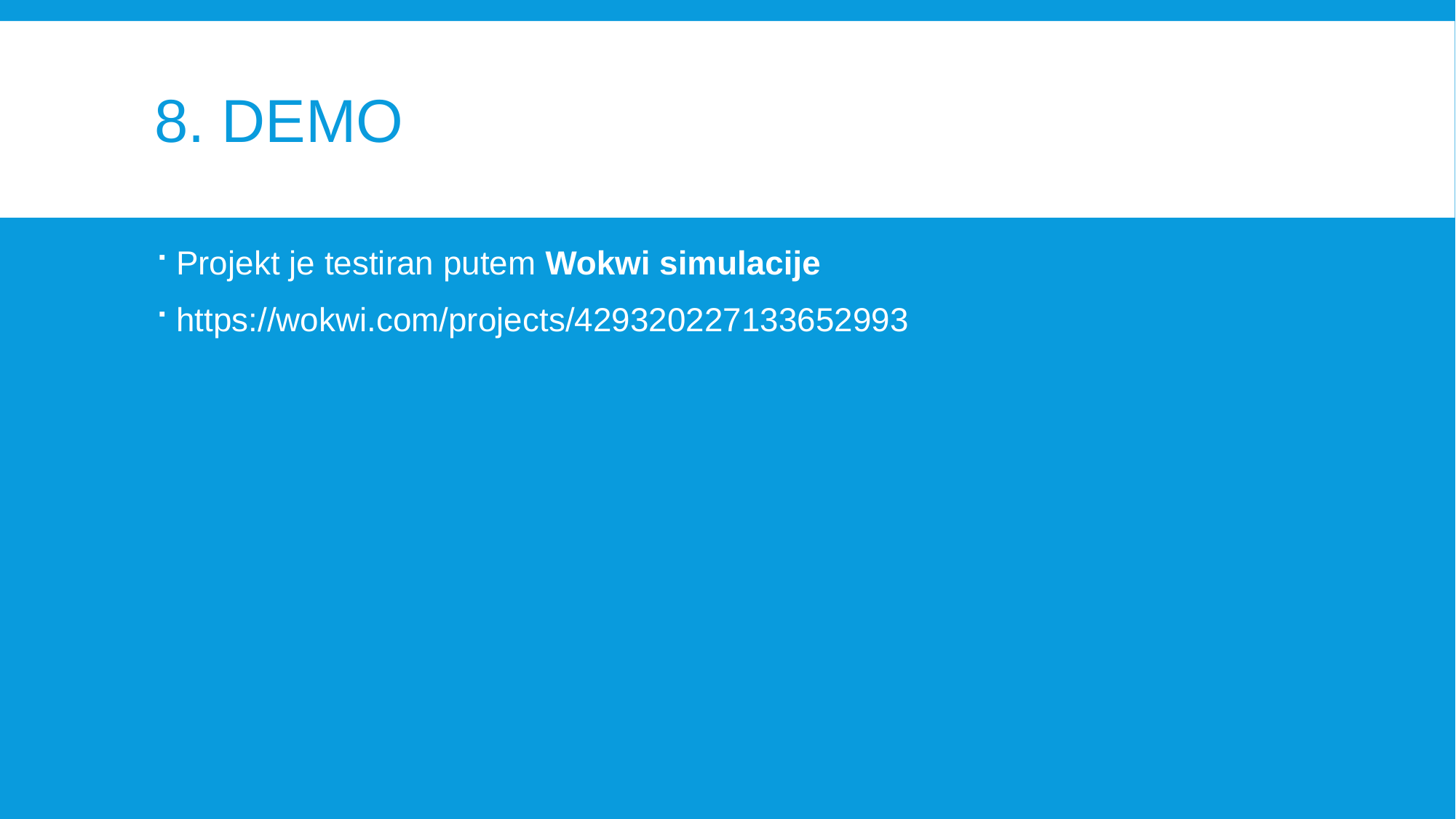

# 8. Demo
Projekt je testiran putem Wokwi simulacije
https://wokwi.com/projects/429320227133652993